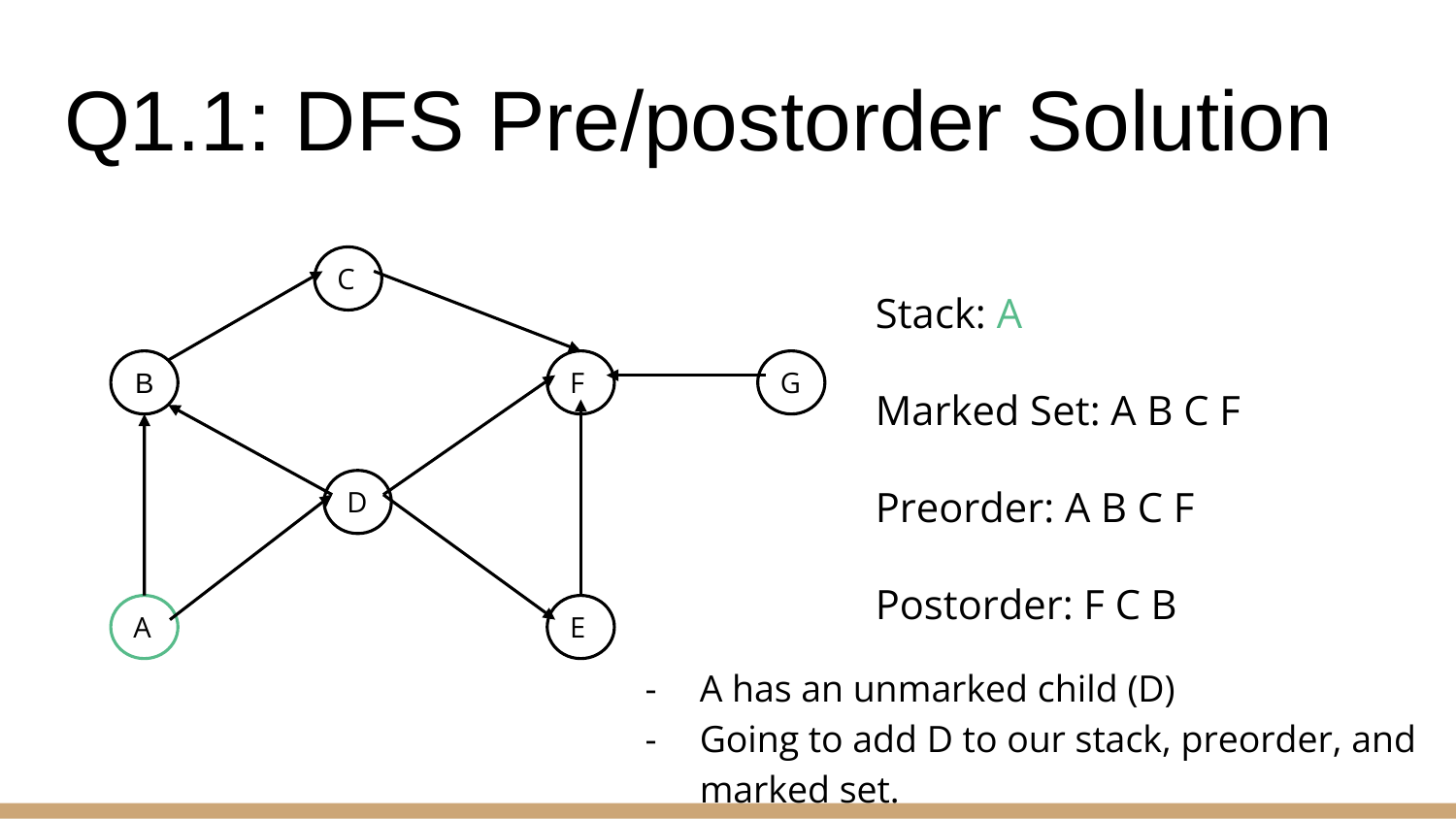

# Q1.1: DFS Pre/postorder Solution

C
B

F

G

D

A

E
Stack: A

Marked Set: A B C F

Preorder: A B C F

Postorder: F C B

A has an unmarked child (D)
Going to add D to our stack, preorder, and marked set.